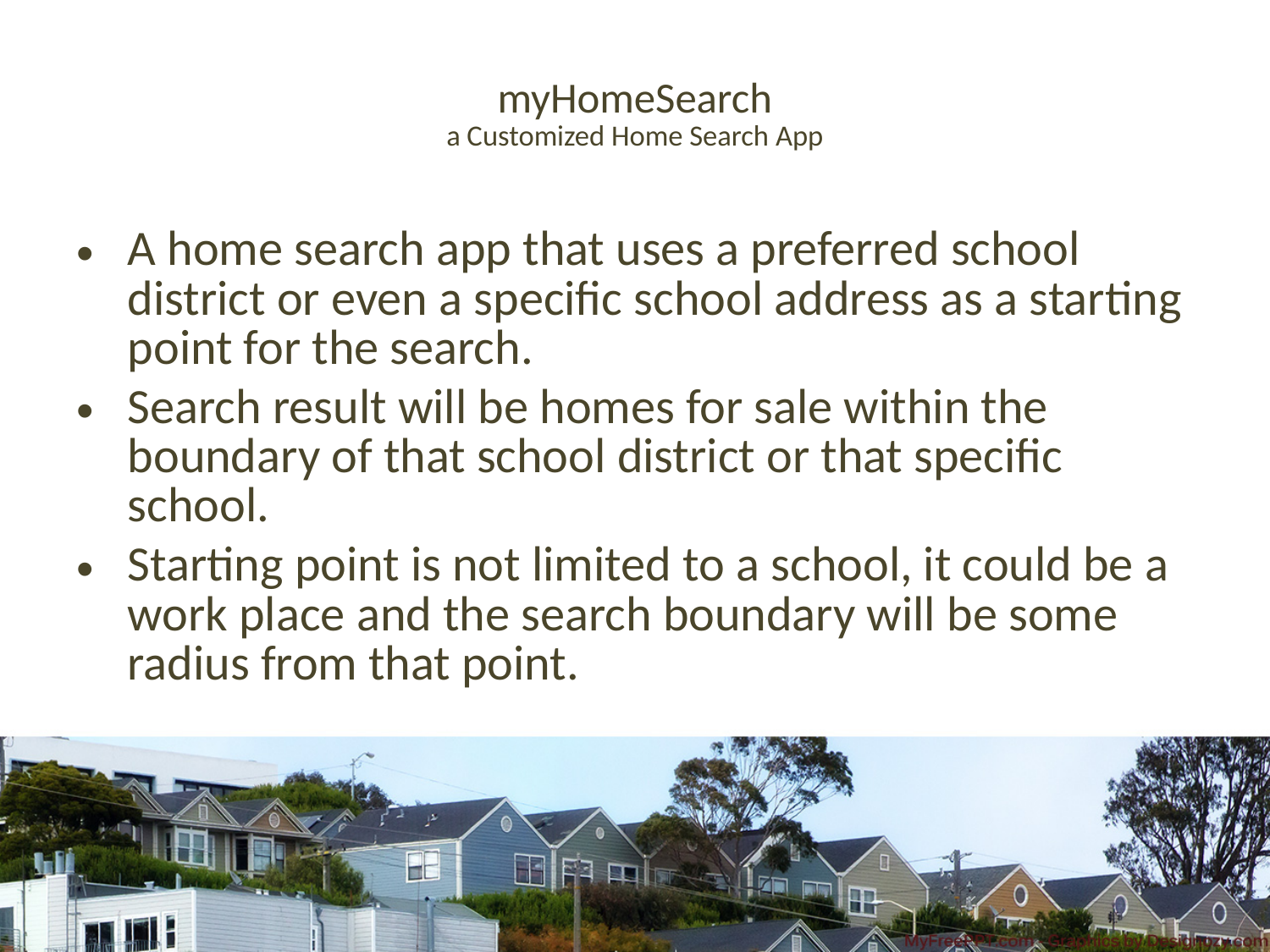

# myHomeSearch a Customized Home Search App
A home search app that uses a preferred school district or even a specific school address as a starting point for the search.
Search result will be homes for sale within the boundary of that school district or that specific school.
Starting point is not limited to a school, it could be a work place and the search boundary will be some radius from that point.